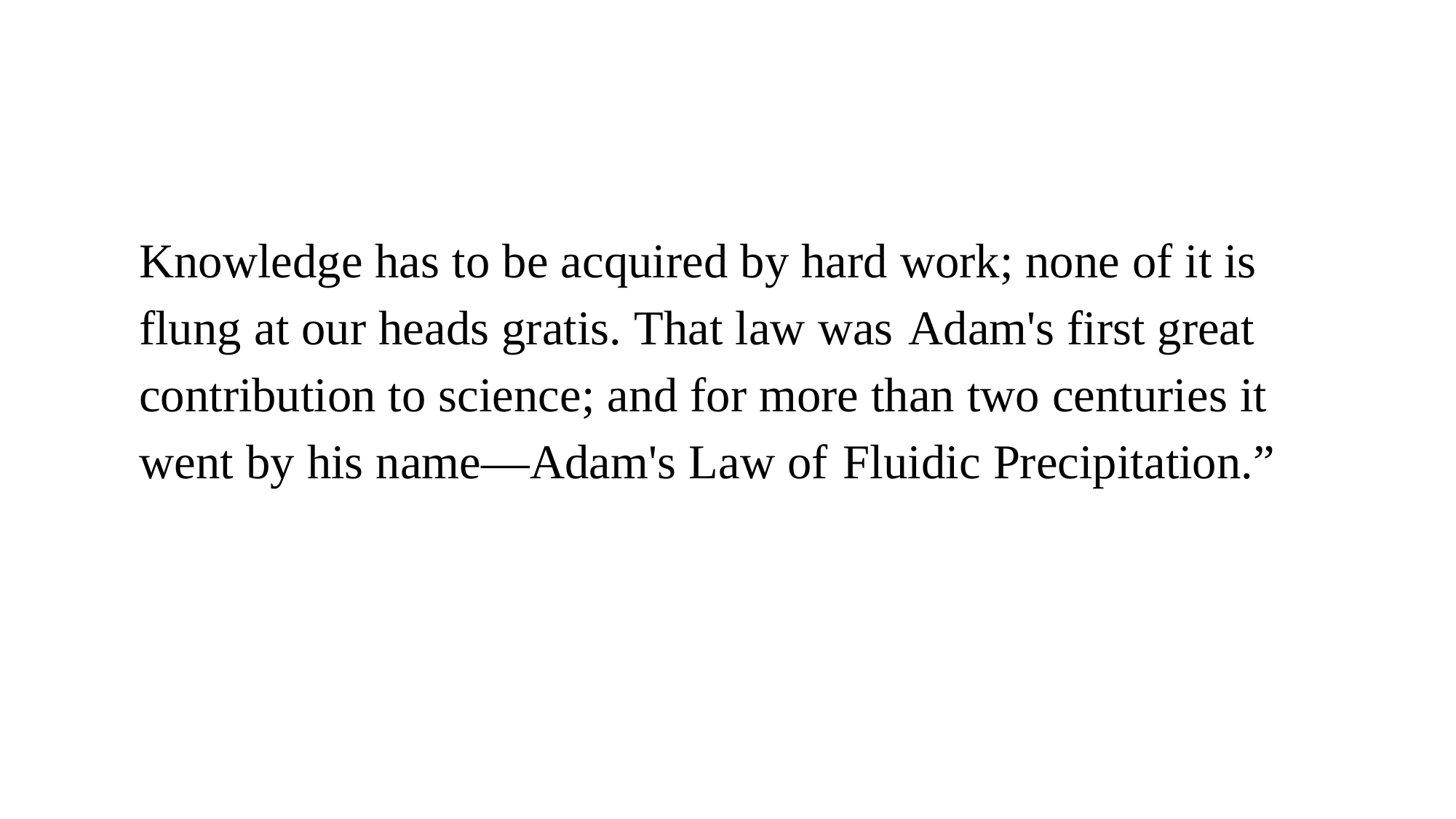

Knowledge has to be acquired by hard work; none of it is flung at our heads gratis. That law was Adam's first great contribution to science; and for more than two centuries it went by his name—Adam's Law of Fluidic Precipitation.”